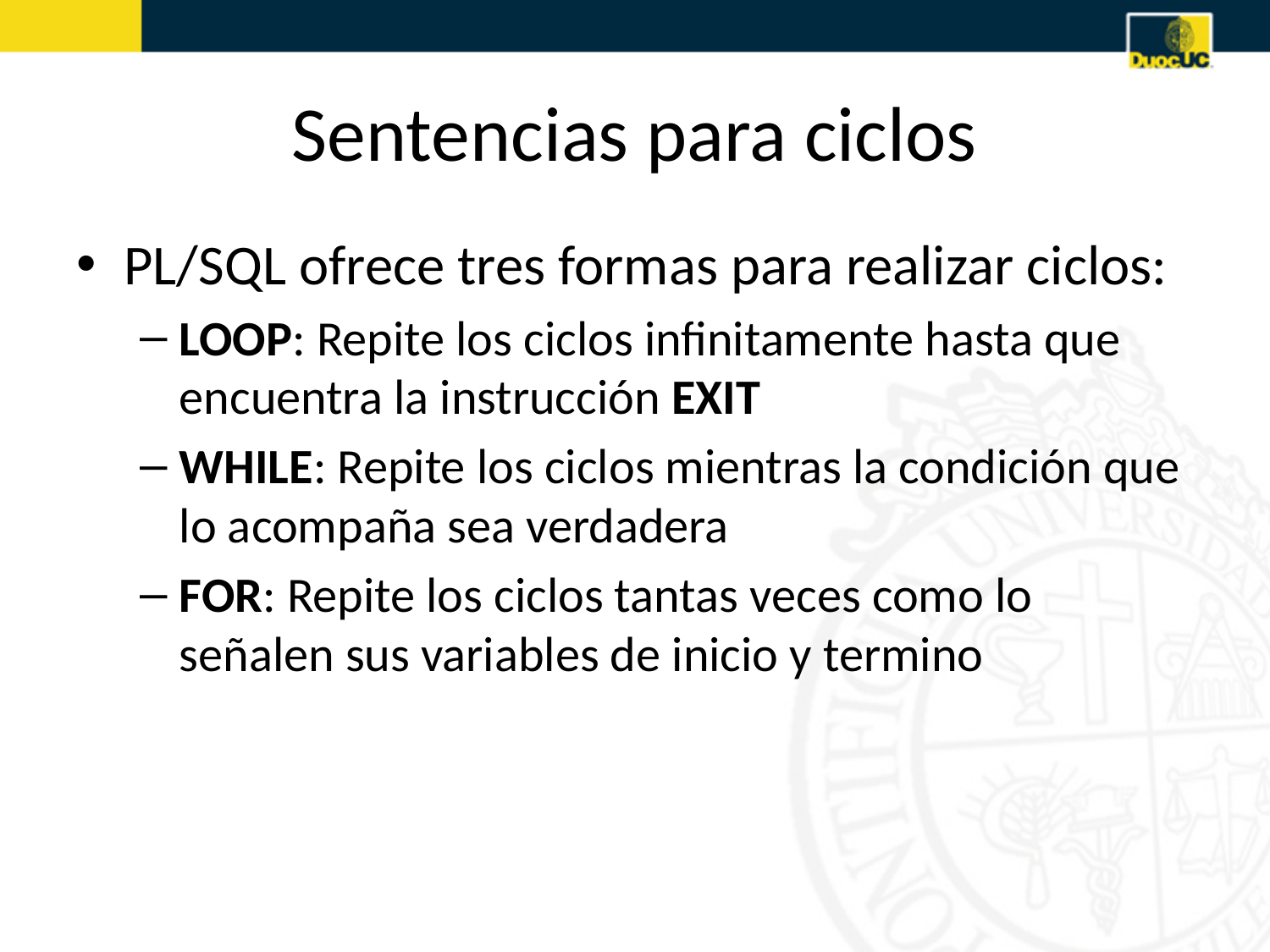

# Sentencias para ciclos
PL/SQL ofrece tres formas para realizar ciclos:
LOOP: Repite los ciclos infinitamente hasta que encuentra la instrucción EXIT
WHILE: Repite los ciclos mientras la condición que lo acompaña sea verdadera
FOR: Repite los ciclos tantas veces como lo señalen sus variables de inicio y termino